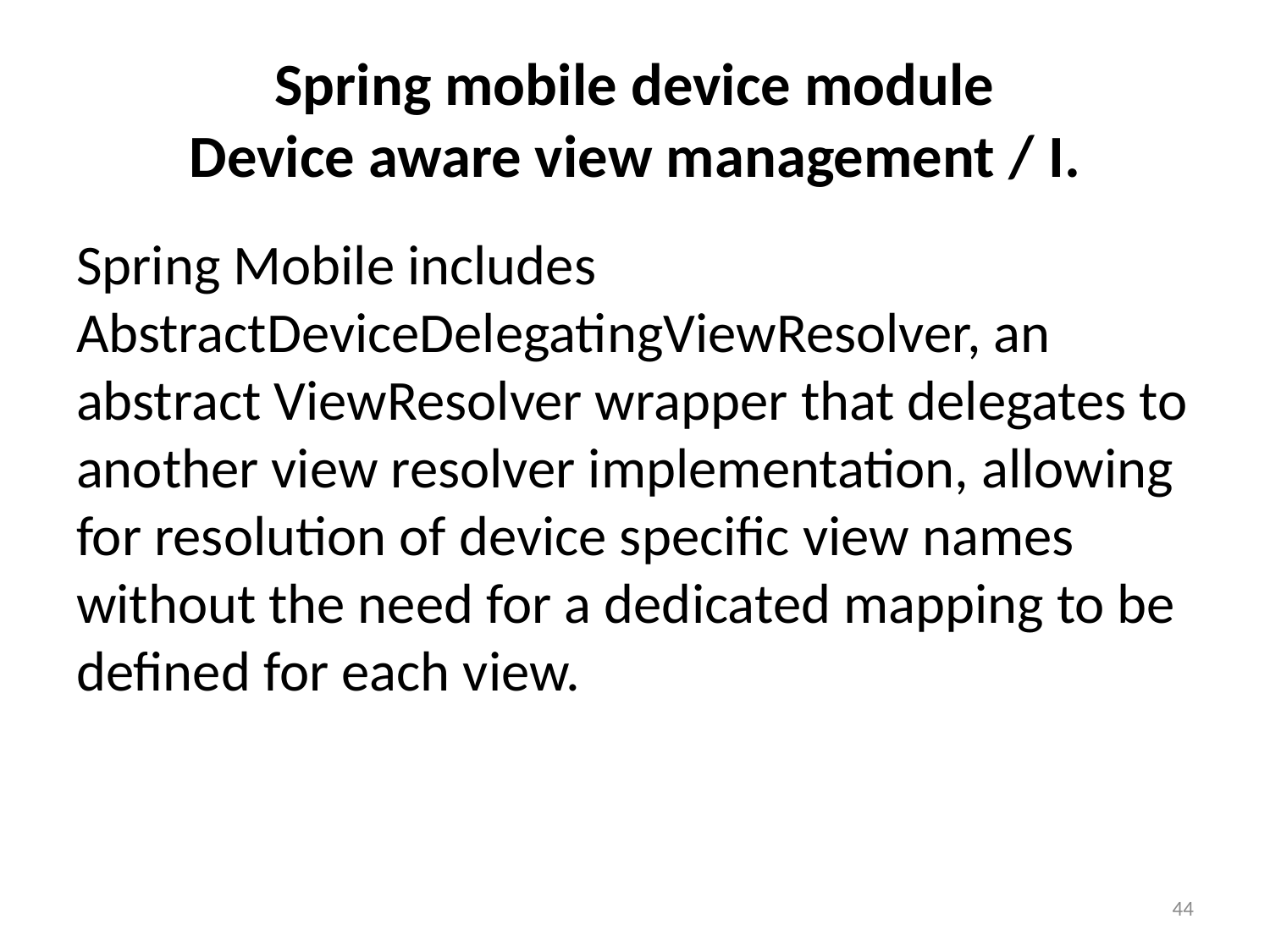

# Spring mobile device module Device aware view management / I.
Spring Mobile includes AbstractDeviceDelegatingViewResolver, an abstract ViewResolver wrapper that delegates to another view resolver implementation, allowing for resolution of device specific view names without the need for a dedicated mapping to be defined for each view.
44